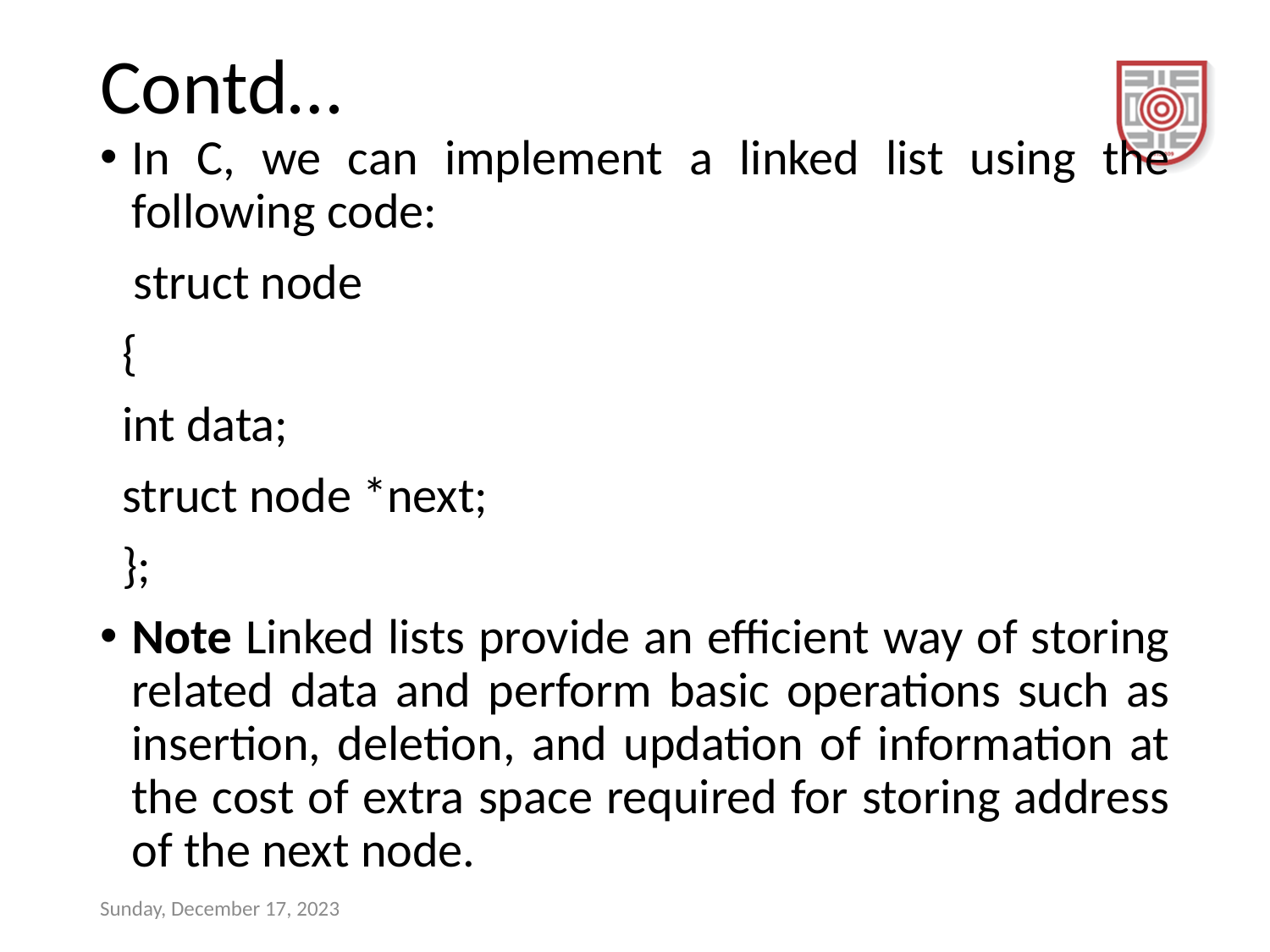

# Contd…
In C, we can implement a linked list using the following code:
   struct node
  {
  int data;
  struct node *next;
  };
Note Linked lists provide an efficient way of storing related data and perform basic operations such as insertion, deletion, and updation of information at the cost of extra space required for storing address of the next node.

Sunday, December 17, 2023